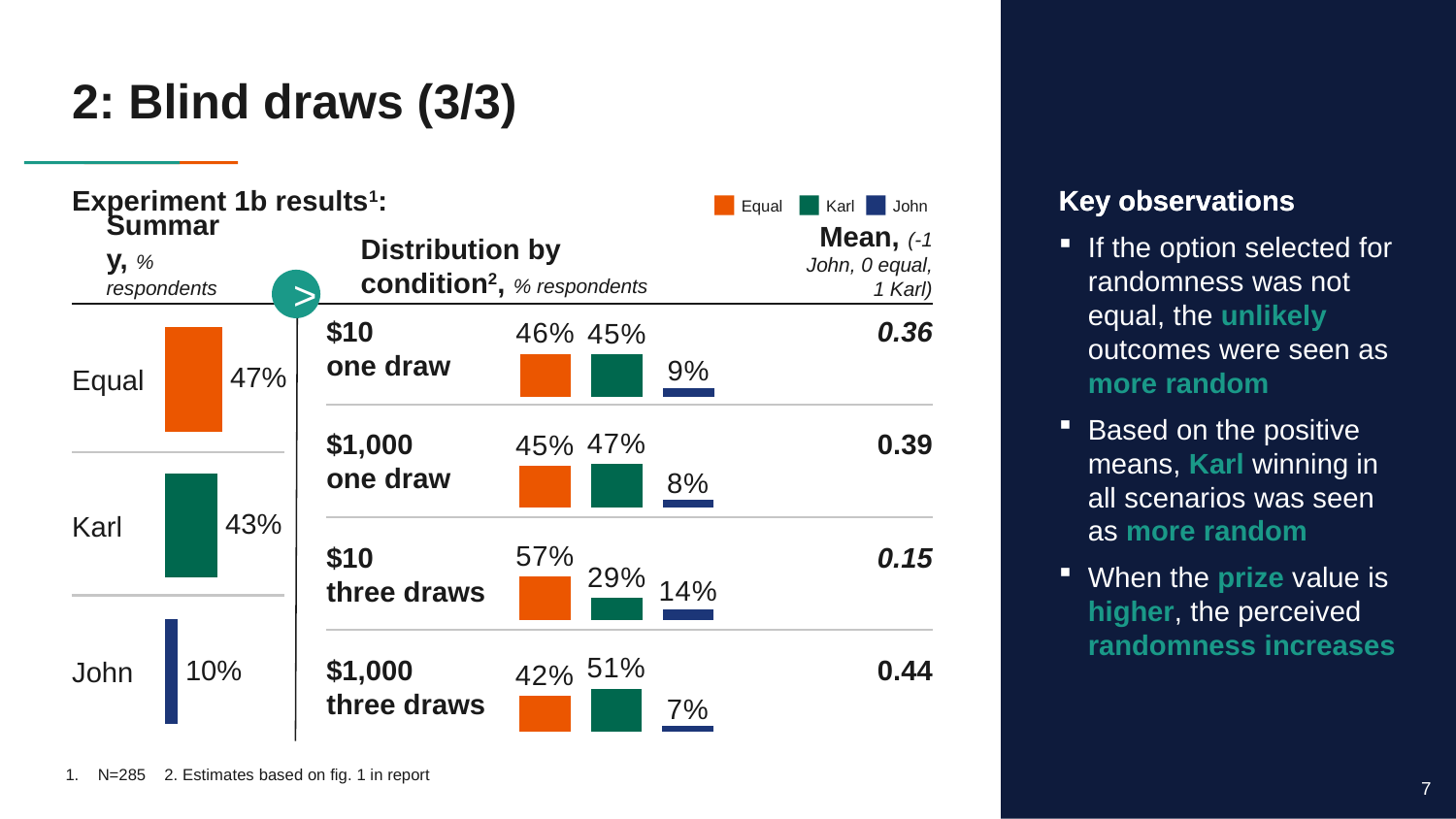

# 2: Blind draws (3/3)
Experiment 1b results1:
Key observations
Key observations

Equal

Karl

John
If the option selected for randomness was not equal, the unlikely outcomes were seen as more random
Based on the positive means, Karl winning in all scenarios was seen as more random
When the prize value is higher, the perceived randomness increases
Mean, (-1 John, 0 equal, 1 Karl)
Summary, % respondents
>
Distribution by condition2, % respondents

### Chart

| Category |  |
|---|---|

### Chart

| Category |  |
|---|---|
$10
one draw
0.36
Equal
47%

### Chart

| Category |  |
|---|---|
$1,000
one draw
0.39
Karl
43%

### Chart

| Category |  |
|---|---|
$10
three draws
0.15

### Chart

| Category |  |
|---|---|
$1,000
three draws
0.44
John
10%
1.	N=285    2. Estimates based on fig. 1 in report
1.	N=240